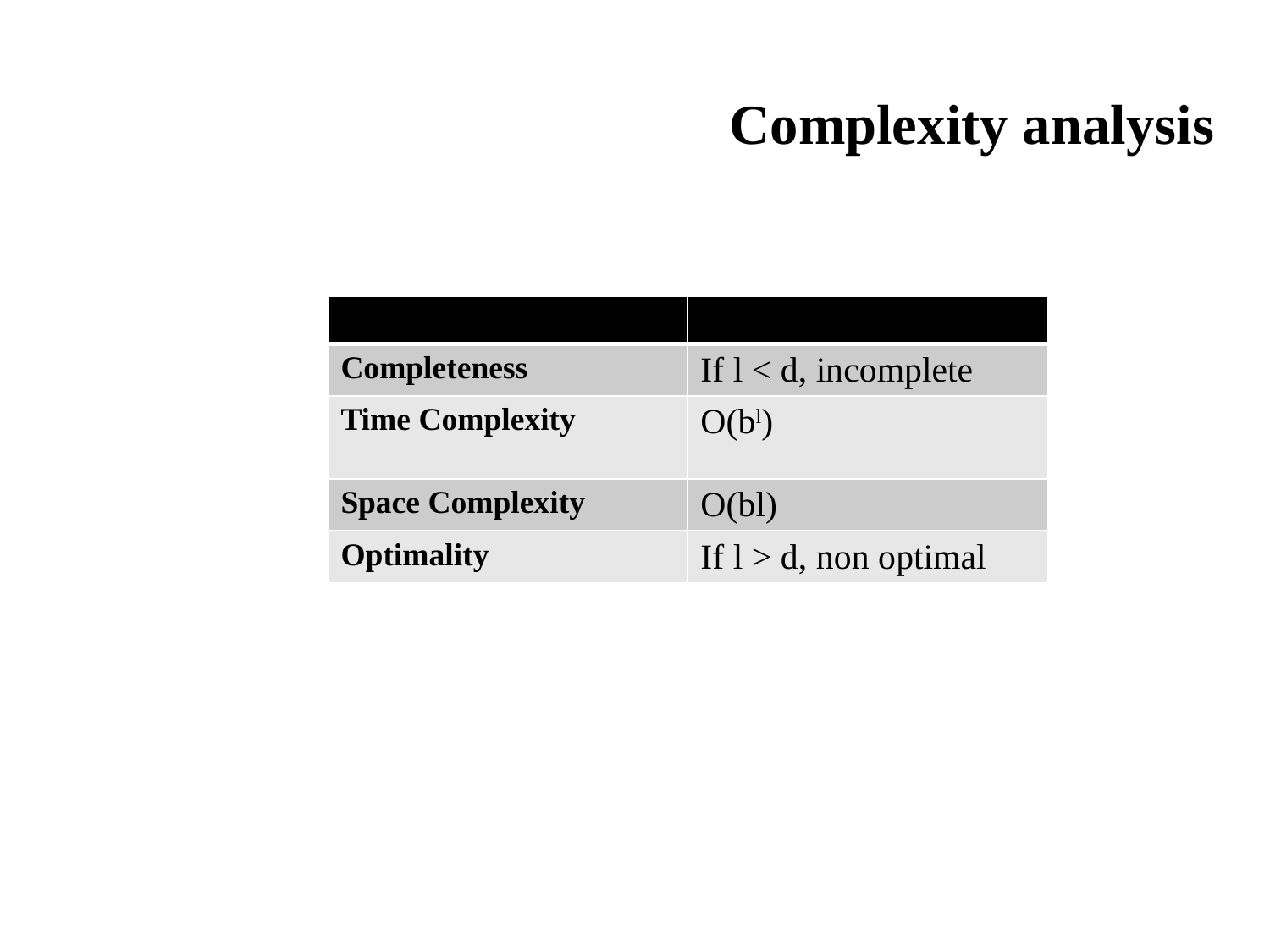

# Complexity analysis
|  |  |
| --- | --- |
| Completeness | If l < d, incomplete |
| Time Complexity | O(bl) |
| Space Complexity | O(bl) |
| Optimality | If l > d, non optimal |